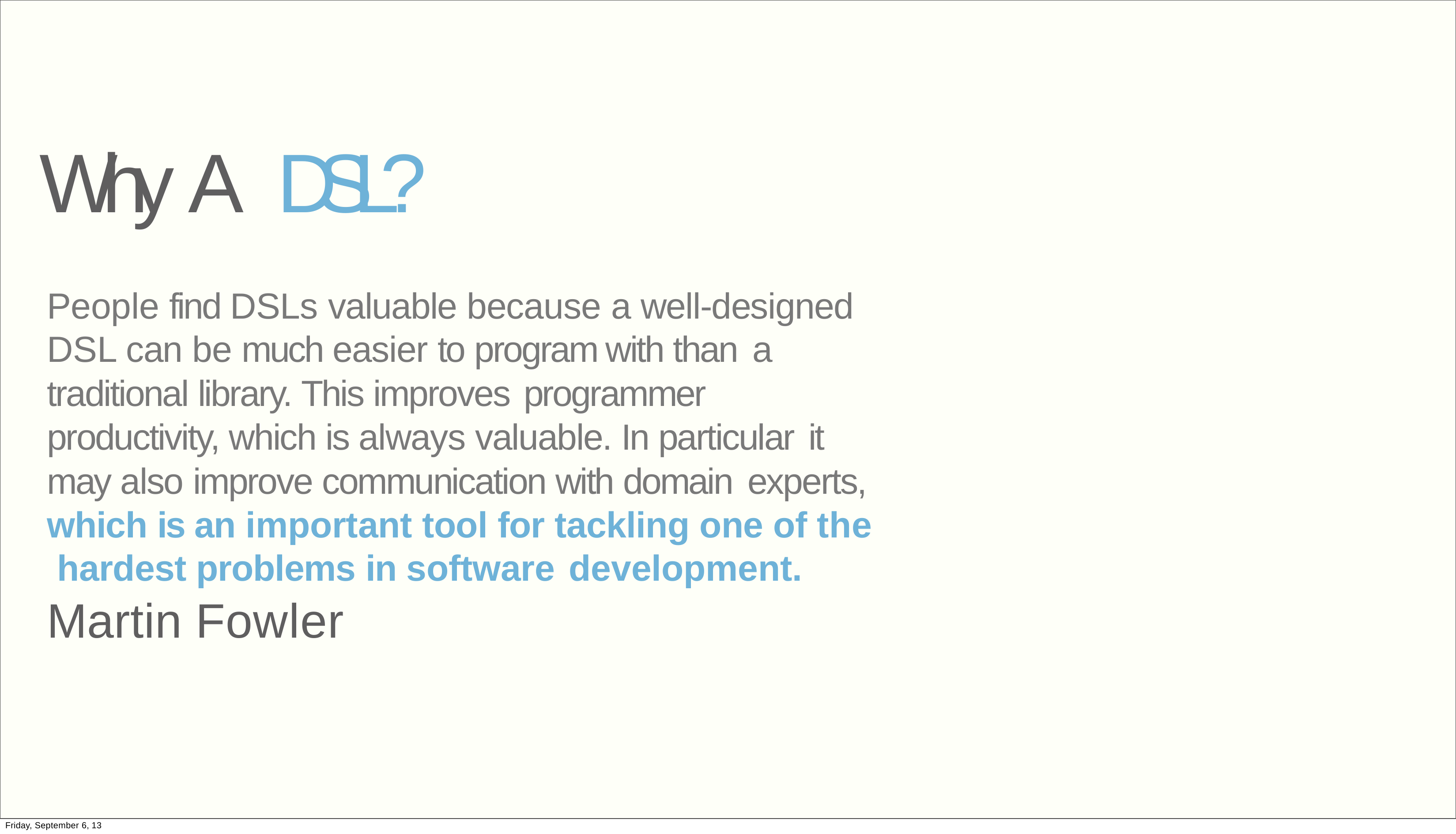

# Why  A           DSL?
People find DSLs valuable because a well-designed  DSL can be much easier to program with than a
traditional library. This improves programmer
productivity, which is always valuable. In particular it
may also improve communication with domain experts,
which is an important tool for tackling one of the  hardest problems in software development.
Martin Fowler
Friday, September 6, 13